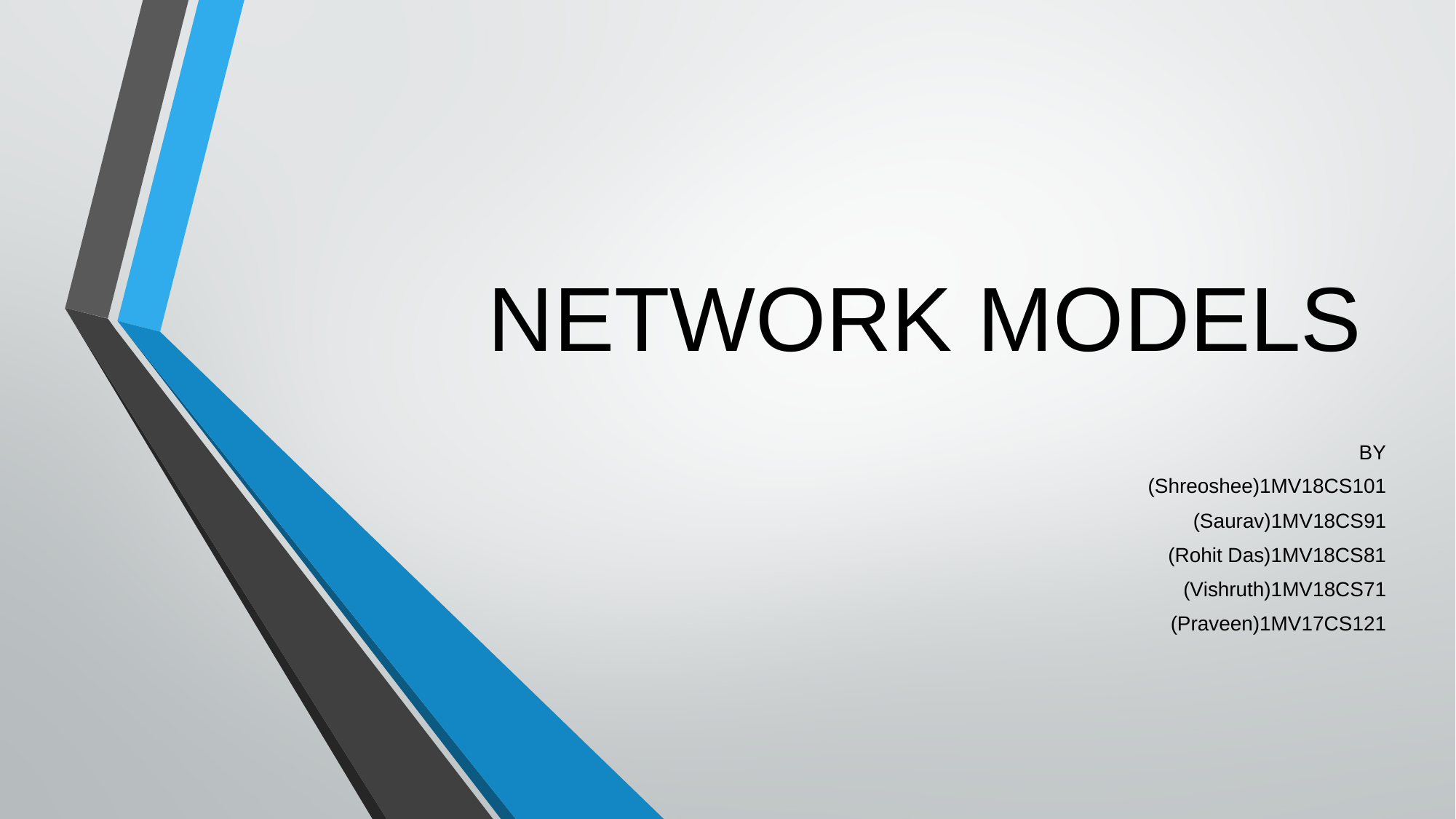

# NETWORK MODELS
BY
(Shreoshee)1MV18CS101
(Saurav)1MV18CS91
(Rohit Das)1MV18CS81
(Vishruth)1MV18CS71
(Praveen)1MV17CS121